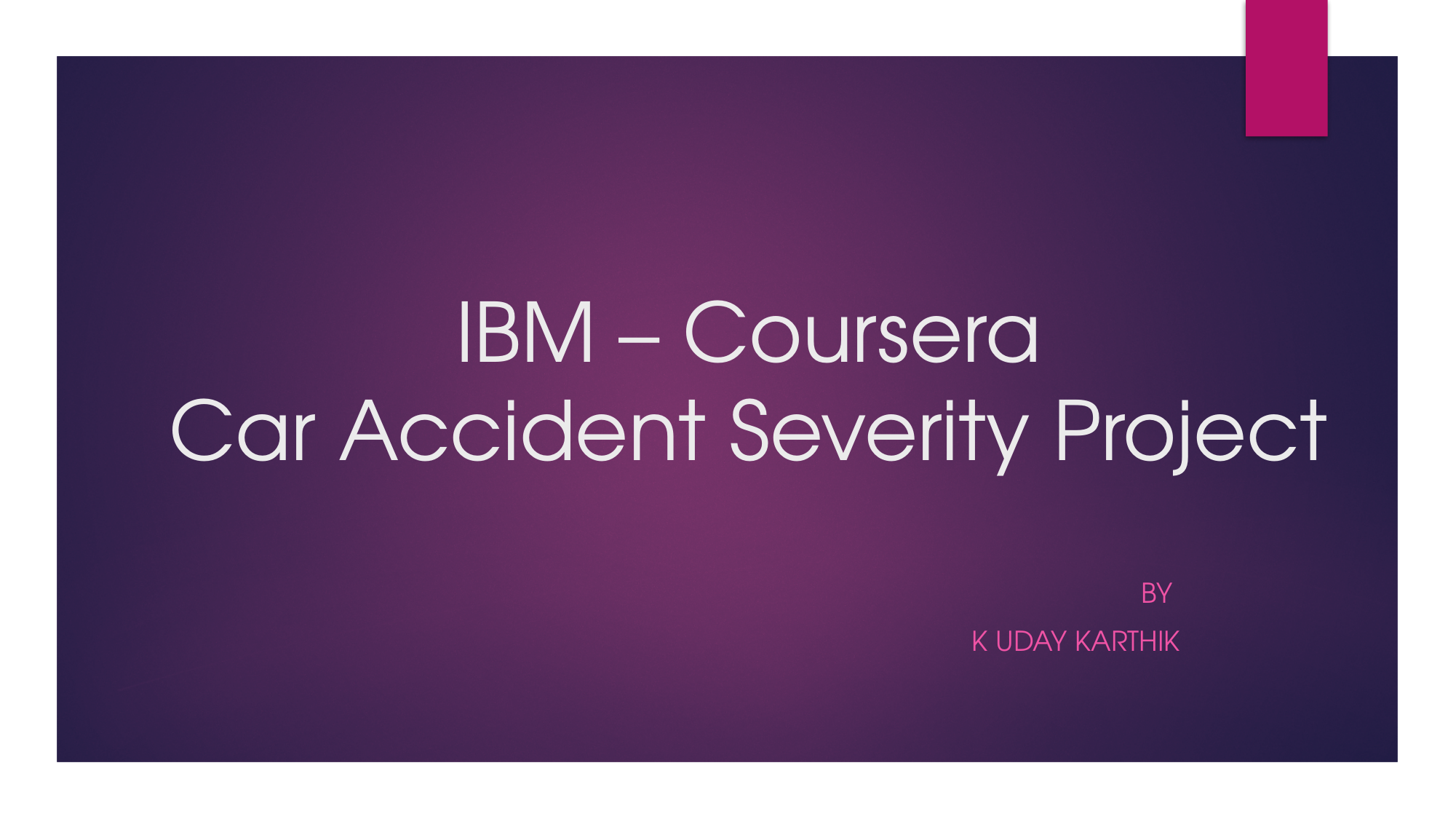

# IBM – Coursera Car Accident Severity Project
By
K Uday Karthik